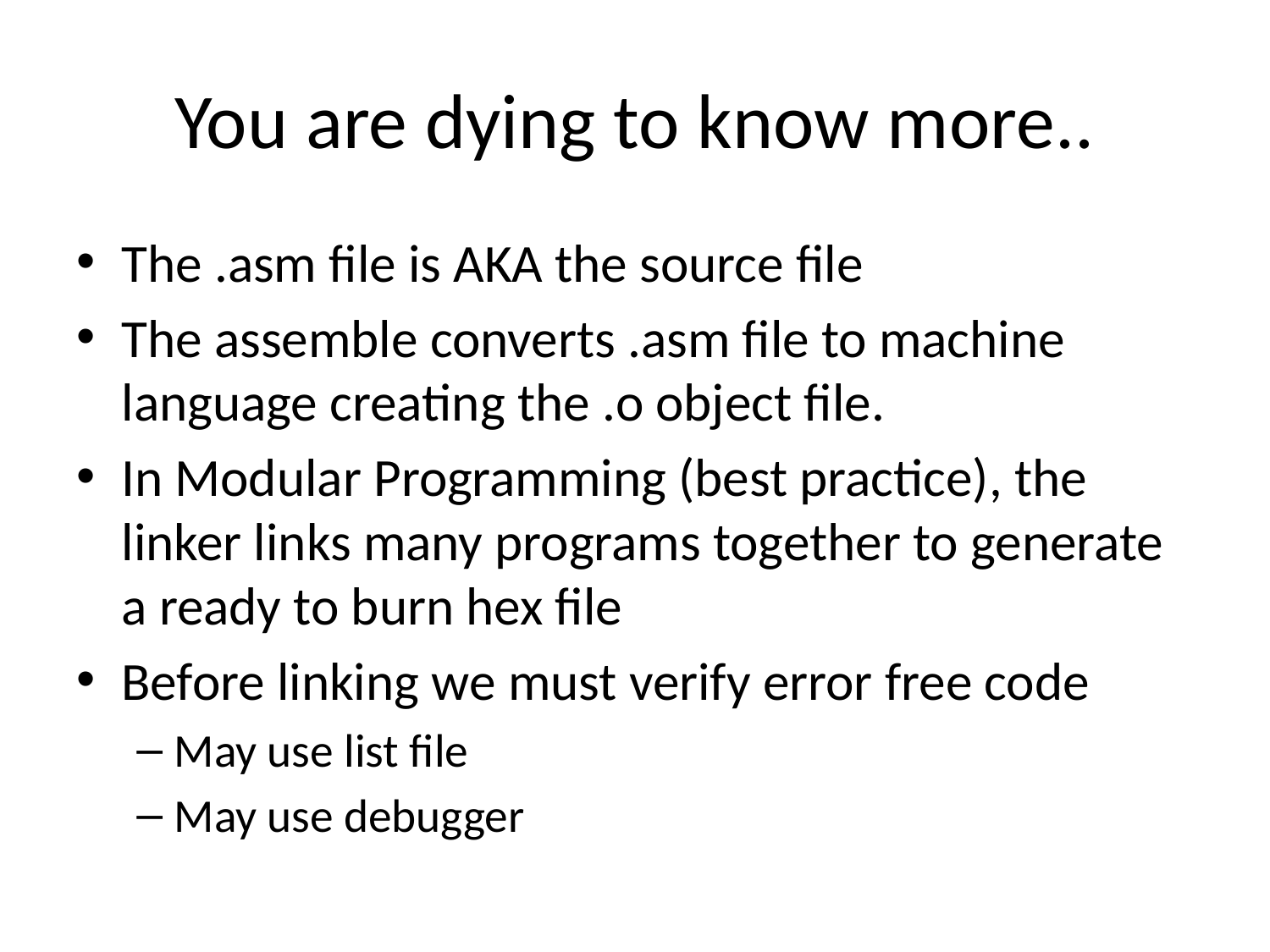

# You are dying to know more..
The .asm file is AKA the source file
The assemble converts .asm file to machine language creating the .o object file.
In Modular Programming (best practice), the linker links many programs together to generate a ready to burn hex file
Before linking we must verify error free code
May use list file
May use debugger